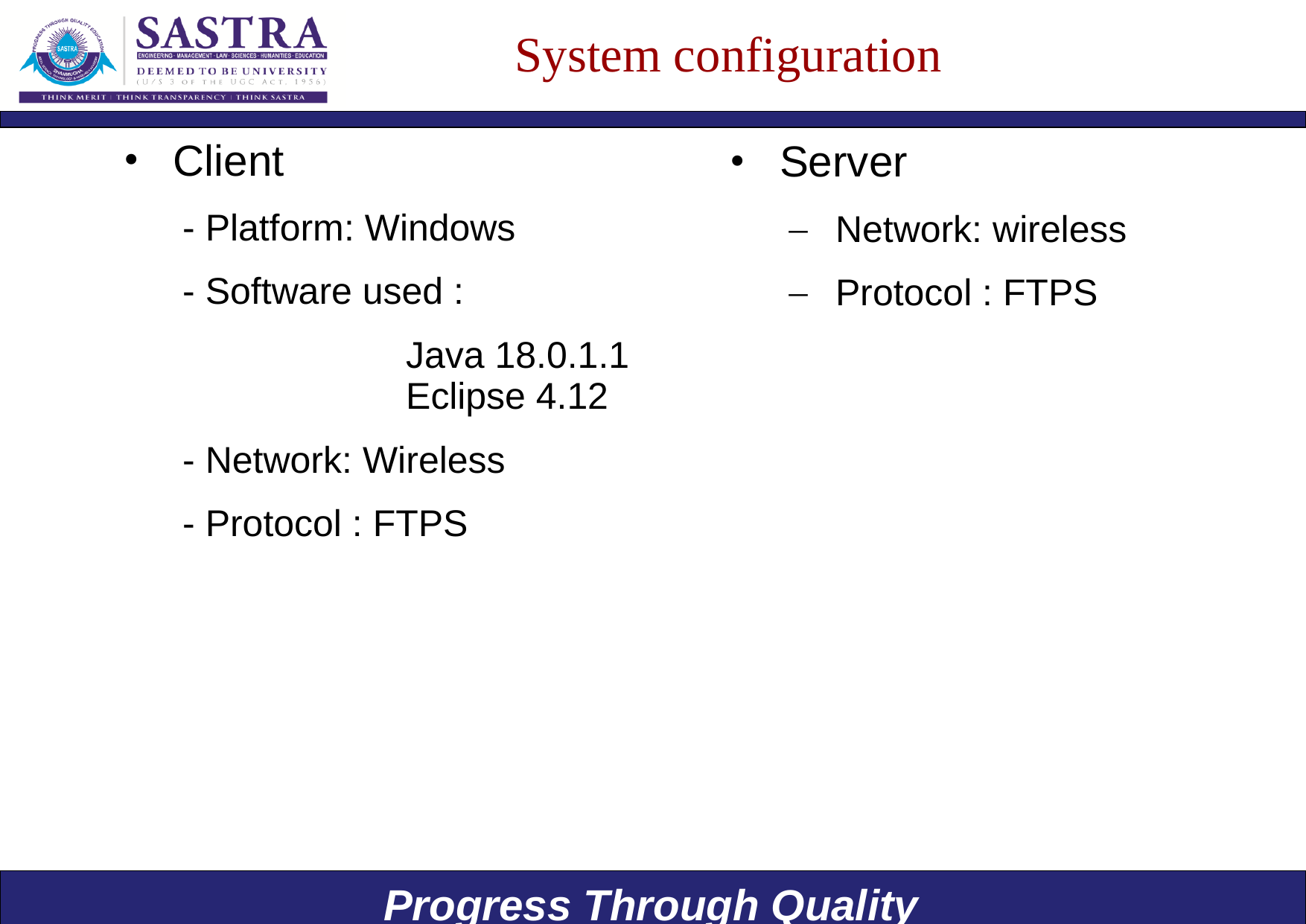

# System configuration
Client
- Platform: Windows
- Software used :
		Java 18.0.1.1 		Eclipse 4.12
- Network: Wireless
- Protocol : FTPS
Server
Network: wireless
Protocol : FTPS